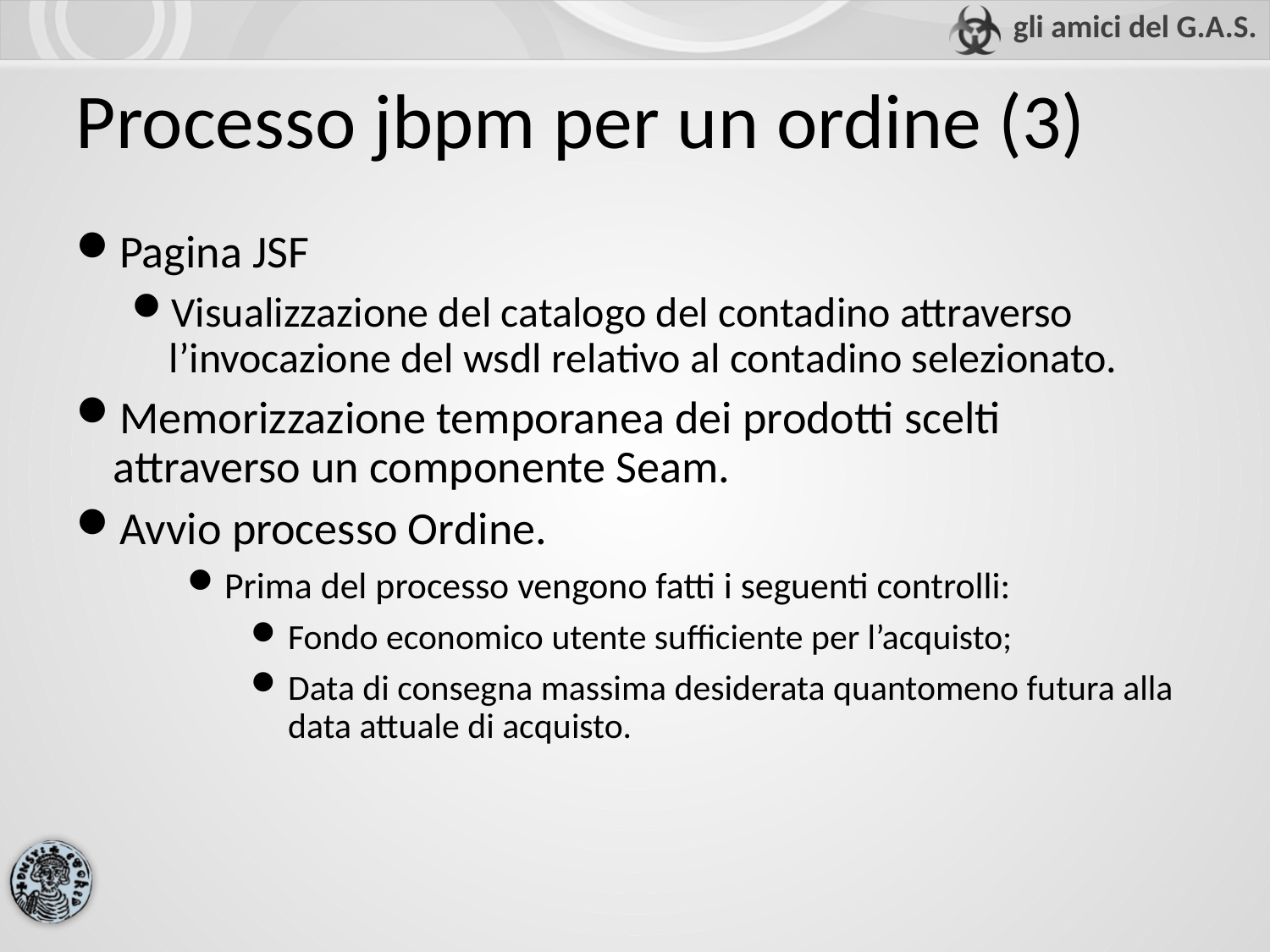

Processo jbpm per un ordine (3)
Pagina JSF
Visualizzazione del catalogo del contadino attraverso l’invocazione del wsdl relativo al contadino selezionato.
Memorizzazione temporanea dei prodotti scelti attraverso un componente Seam.
Avvio processo Ordine.
Prima del processo vengono fatti i seguenti controlli:
Fondo economico utente sufficiente per l’acquisto;
Data di consegna massima desiderata quantomeno futura alla data attuale di acquisto.